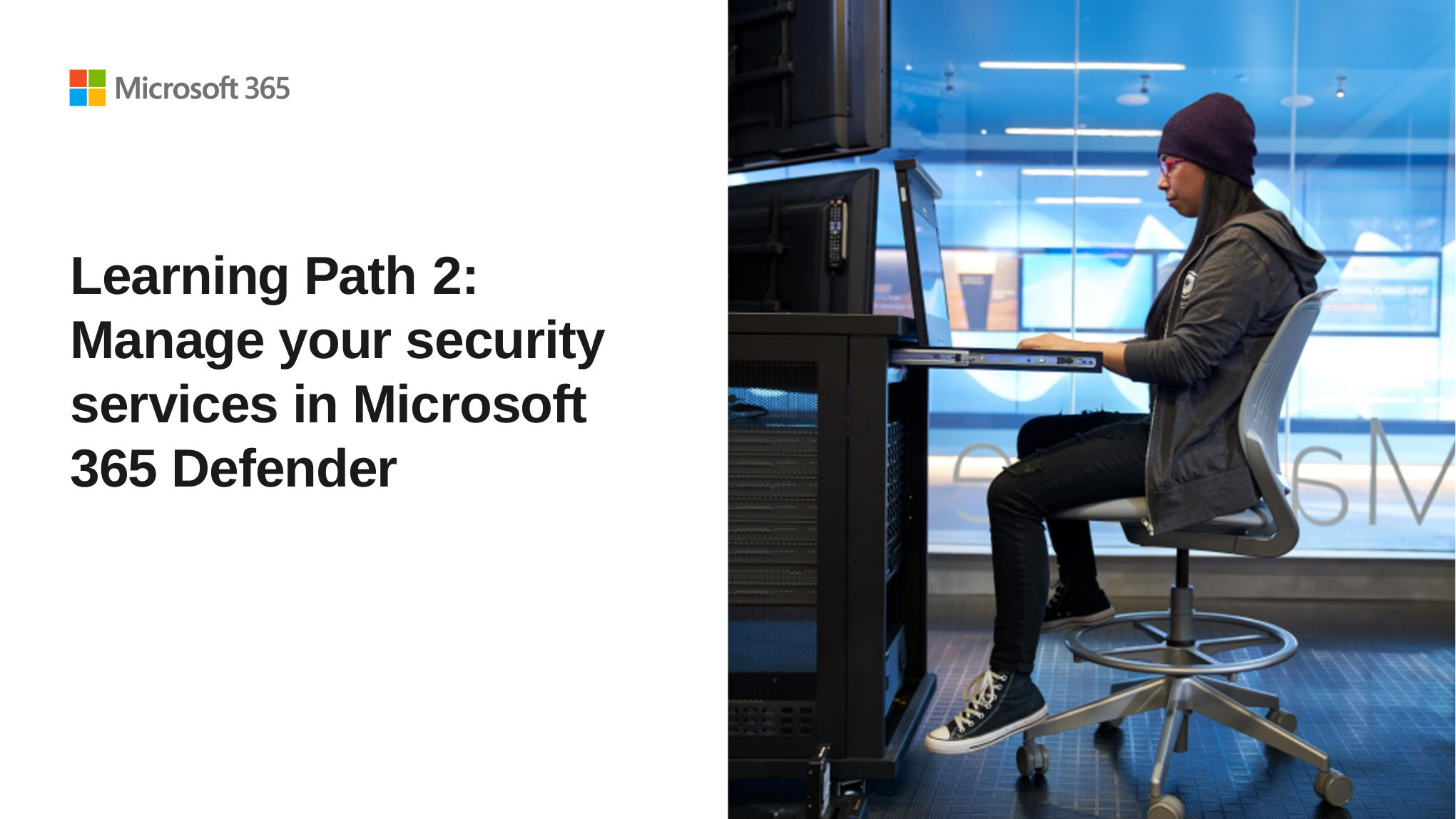

# Learning Path 2: Manage your security services in Microsoft 365 Defender